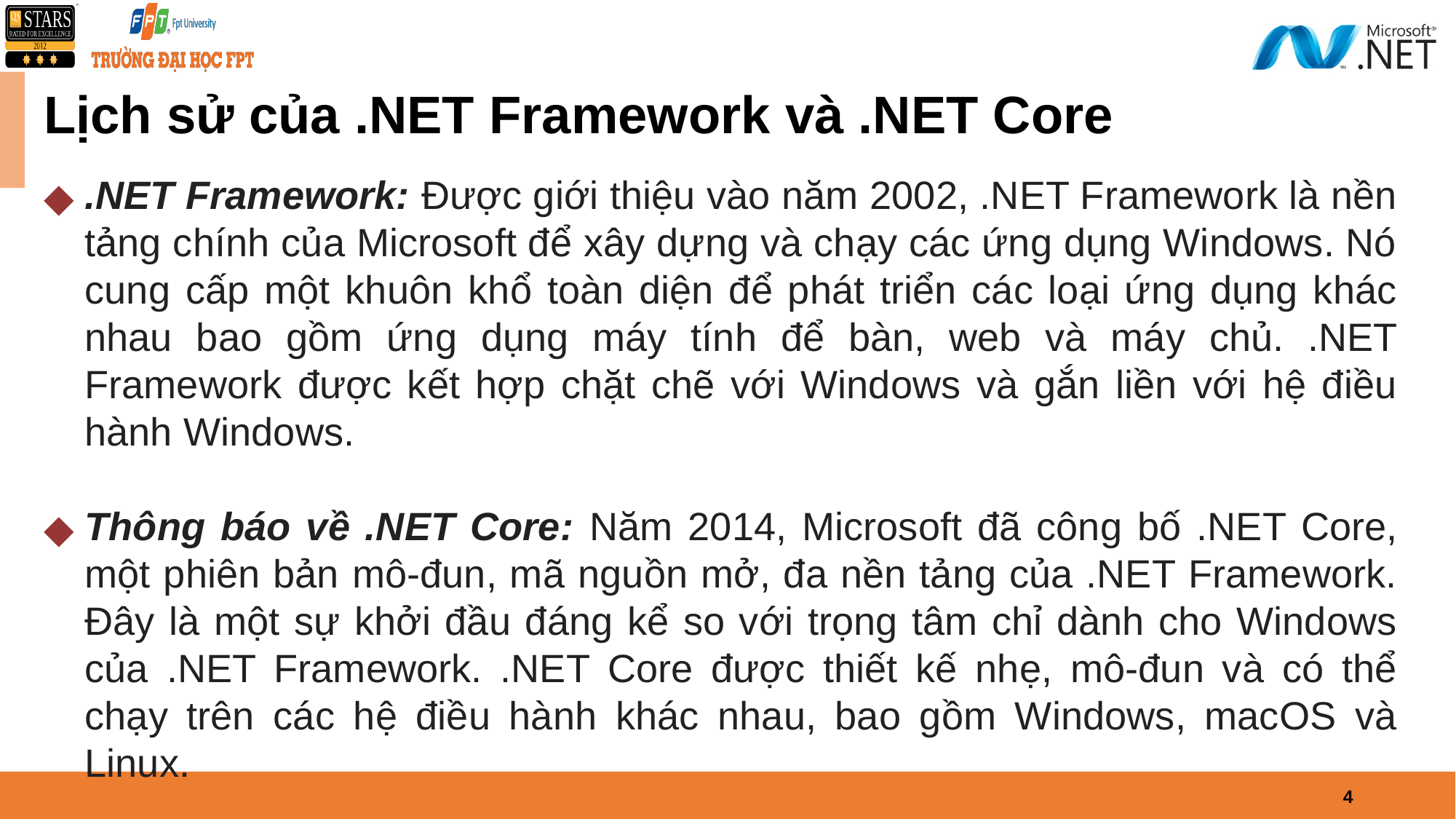

# Lịch sử của .NET Framework và .NET Core
.NET Framework: Được giới thiệu vào năm 2002, .NET Framework là nền tảng chính của Microsoft để xây dựng và chạy các ứng dụng Windows. Nó cung cấp một khuôn khổ toàn diện để phát triển các loại ứng dụng khác nhau bao gồm ứng dụng máy tính để bàn, web và máy chủ. .NET Framework được kết hợp chặt chẽ với Windows và gắn liền với hệ điều hành Windows.

Thông báo về .NET Core: Năm 2014, Microsoft đã công bố .NET Core, một phiên bản mô-đun, mã nguồn mở, đa nền tảng của .NET Framework. Đây là một sự khởi đầu đáng kể so với trọng tâm chỉ dành cho Windows của .NET Framework. .NET Core được thiết kế nhẹ, mô-đun và có thể chạy trên các hệ điều hành khác nhau, bao gồm Windows, macOS và Linux.

4